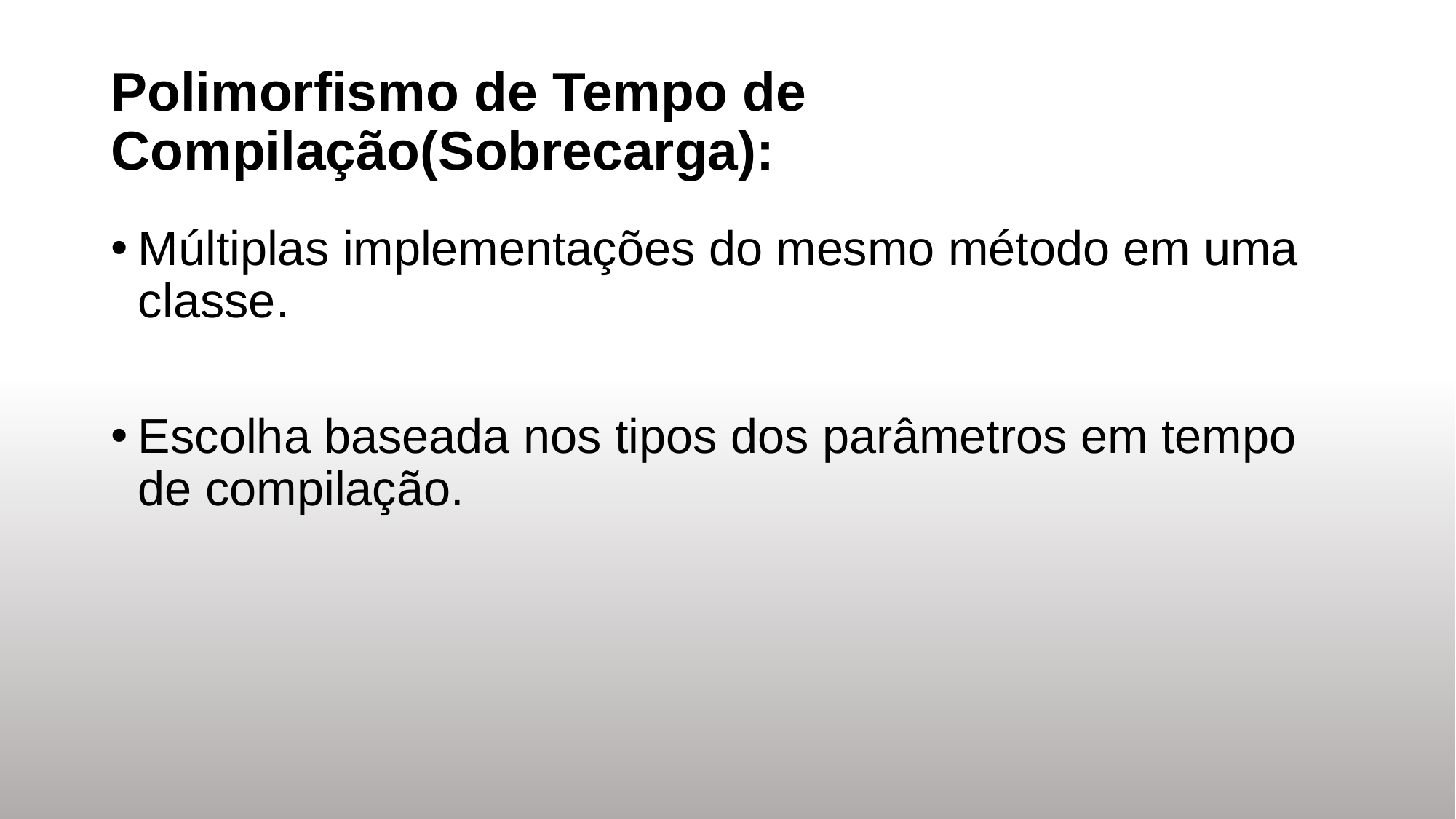

# Polimorfismo de Tempo de Compilação(Sobrecarga):
Múltiplas implementações do mesmo método em uma classe.

Escolha baseada nos tipos dos parâmetros em tempo de compilação.